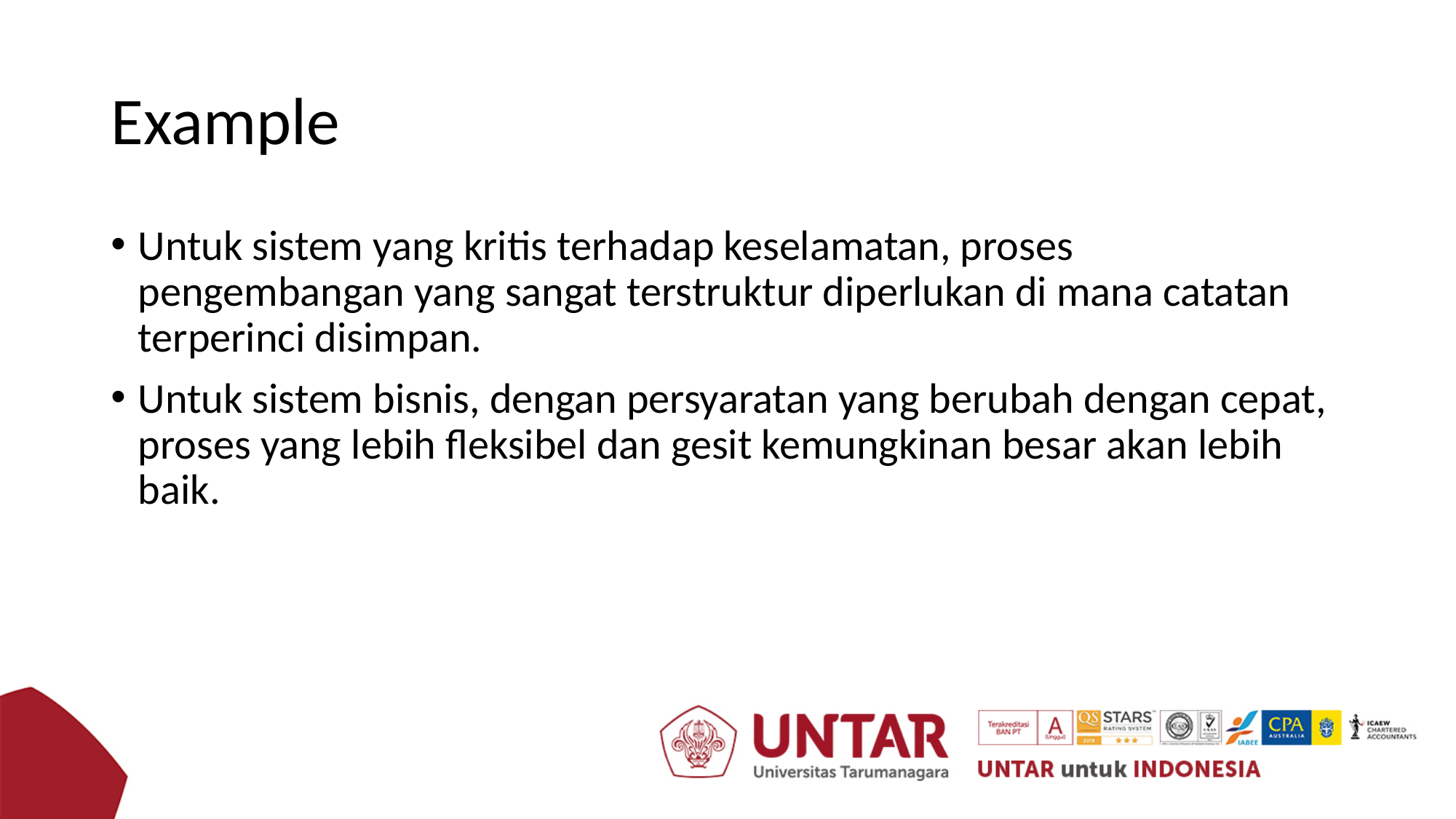

# Example
Untuk sistem yang kritis terhadap keselamatan, proses pengembangan yang sangat terstruktur diperlukan di mana catatan terperinci disimpan.
Untuk sistem bisnis, dengan persyaratan yang berubah dengan cepat, proses yang lebih fleksibel dan gesit kemungkinan besar akan lebih baik.